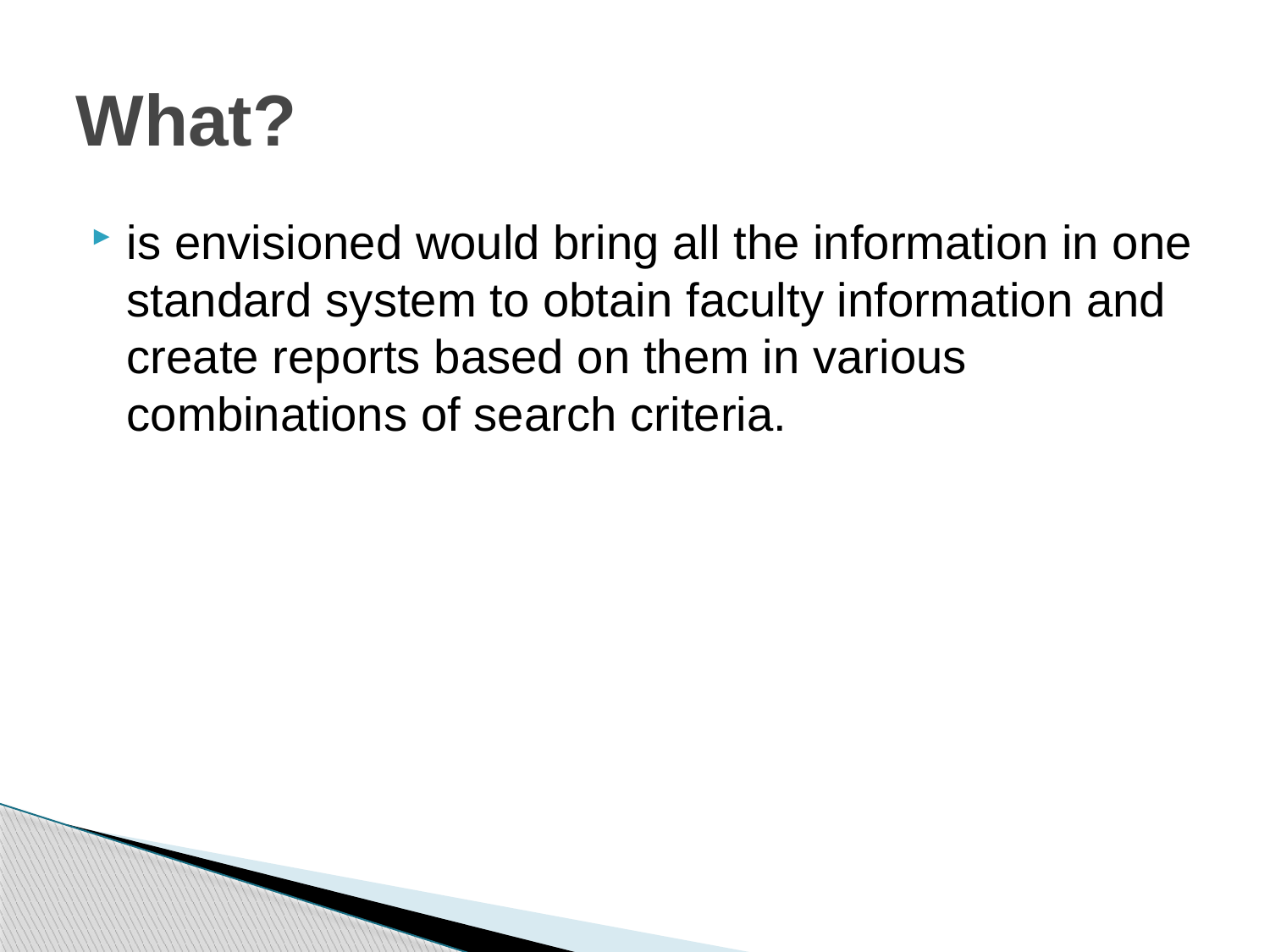

# What?
is envisioned would bring all the information in one standard system to obtain faculty information and create reports based on them in various combinations of search criteria.